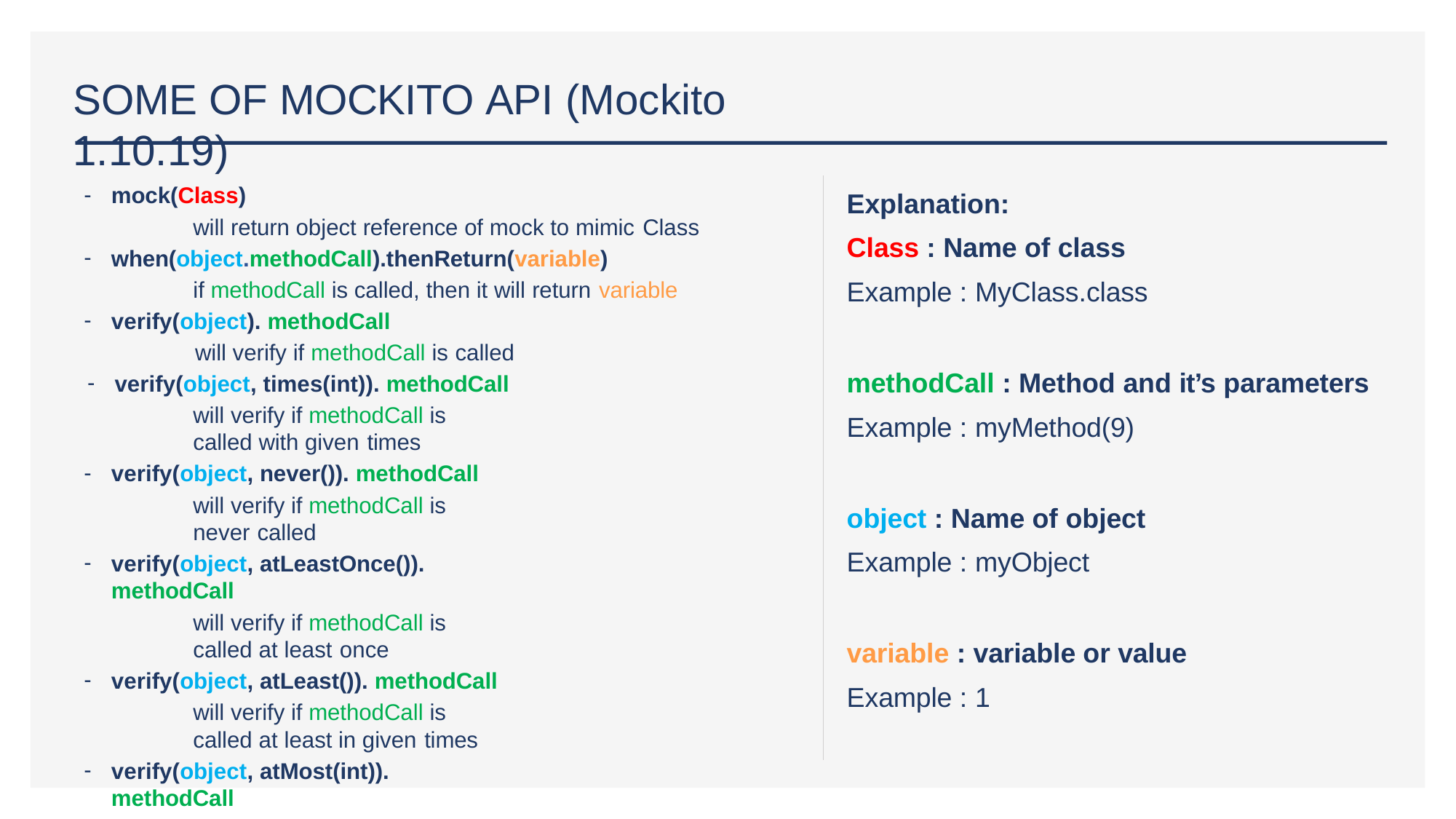

# SOME OF MOCKITO API (Mockito 1.10.19)

Explanation:
Class : Name of class
Example : MyClass.class

methodCall : Method and it’s parameters
Example : myMethod(9)

object : Name of object
Example : myObject

variable : variable or value
Example : 1
mock(Class)
will return object reference of mock to mimic Class
when(object.methodCall).thenReturn(variable)
if methodCall is called, then it will return variable
verify(object). methodCall
will verify if methodCall is called
verify(object, times(int)). methodCall
will verify if methodCall is called with given times
verify(object, never()). methodCall
will verify if methodCall is never called
verify(object, atLeastOnce()). methodCall
will verify if methodCall is called at least once
verify(object, atLeast()). methodCall
will verify if methodCall is called at least in given times
verify(object, atMost(int)). methodCall
will verify if methodCall is called at most in given times
inOrder.verify(object). methodCall
will verify if methodCall is called in order we order this scripts